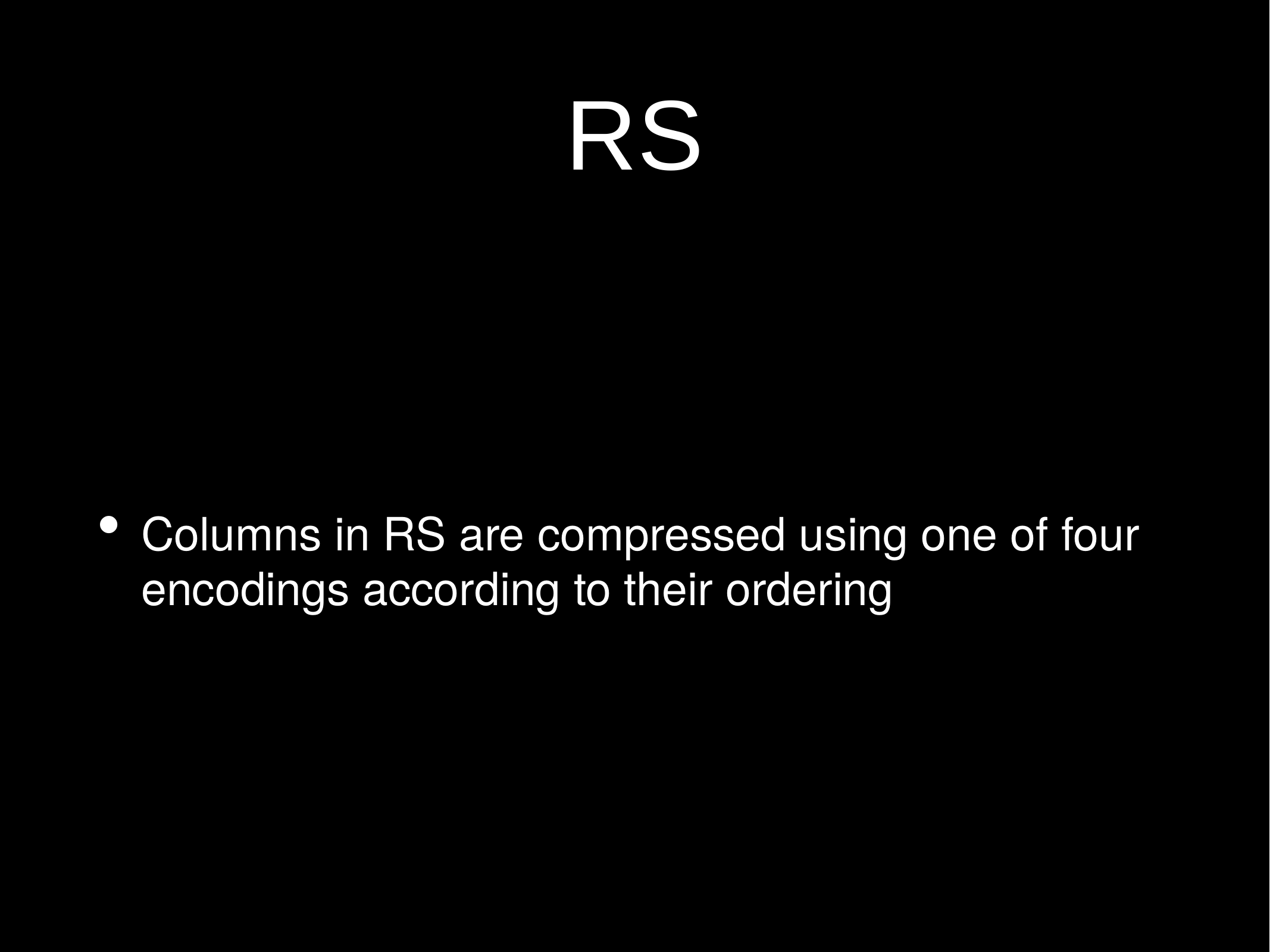

# RS
Columns in RS are compressed using one of four encodings according to their ordering